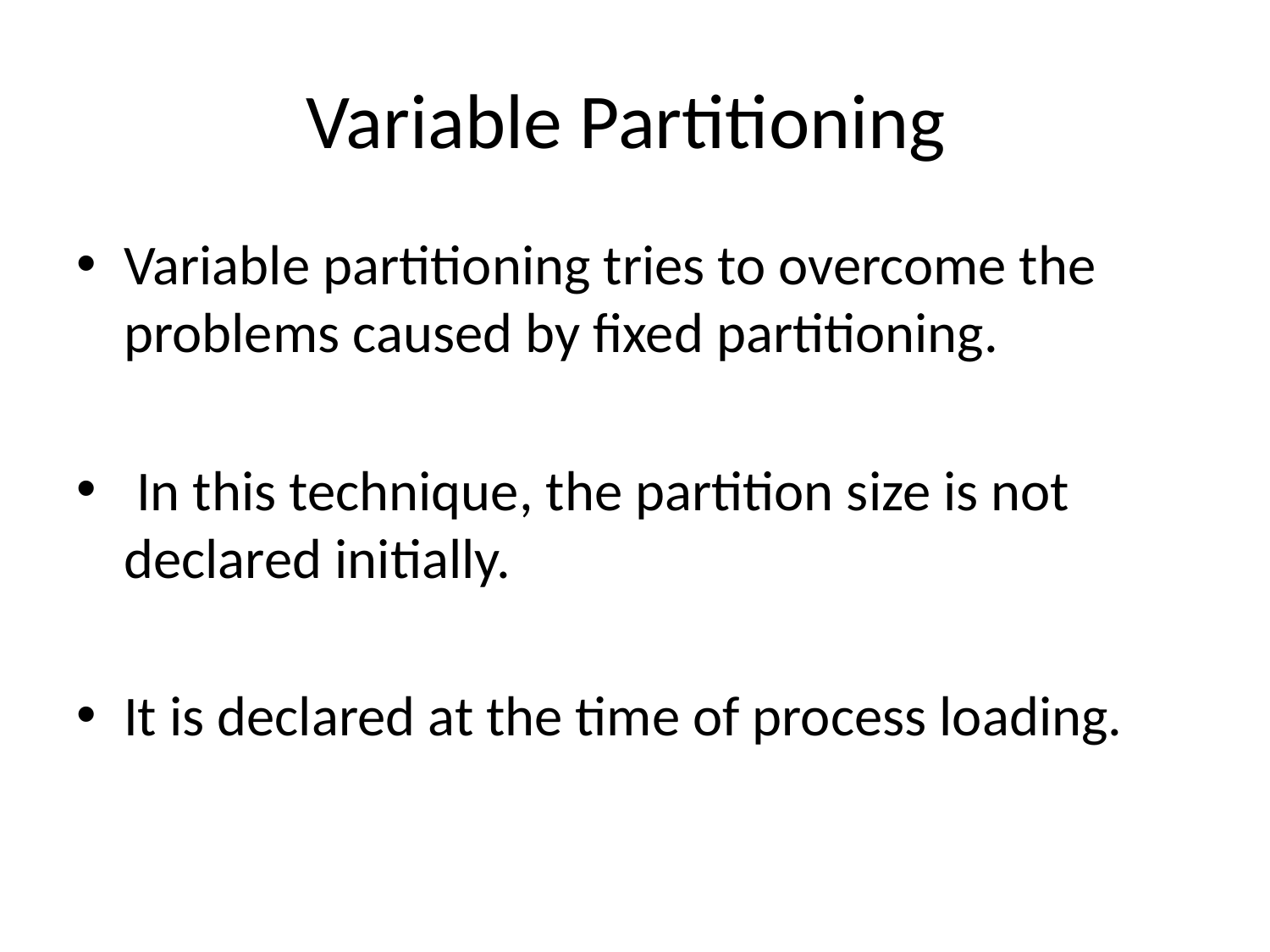

# Variable Partitioning
Variable partitioning tries to overcome the problems caused by fixed partitioning.

 In this technique, the partition size is not declared initially.

It is declared at the time of process loading.